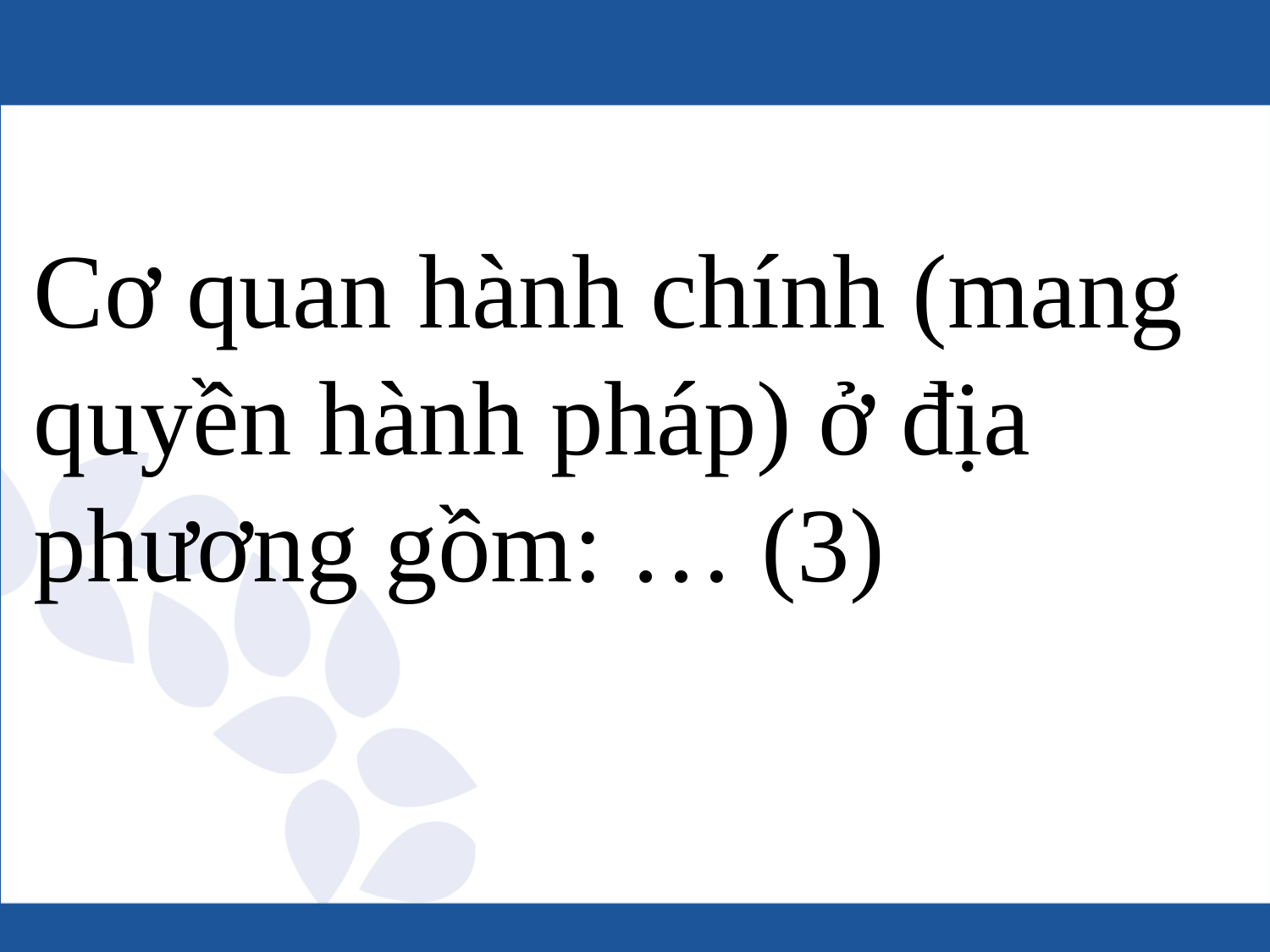

# Cơ quan hành chính (mang quyền hành pháp) ở địa phương gồm: … (3)
37